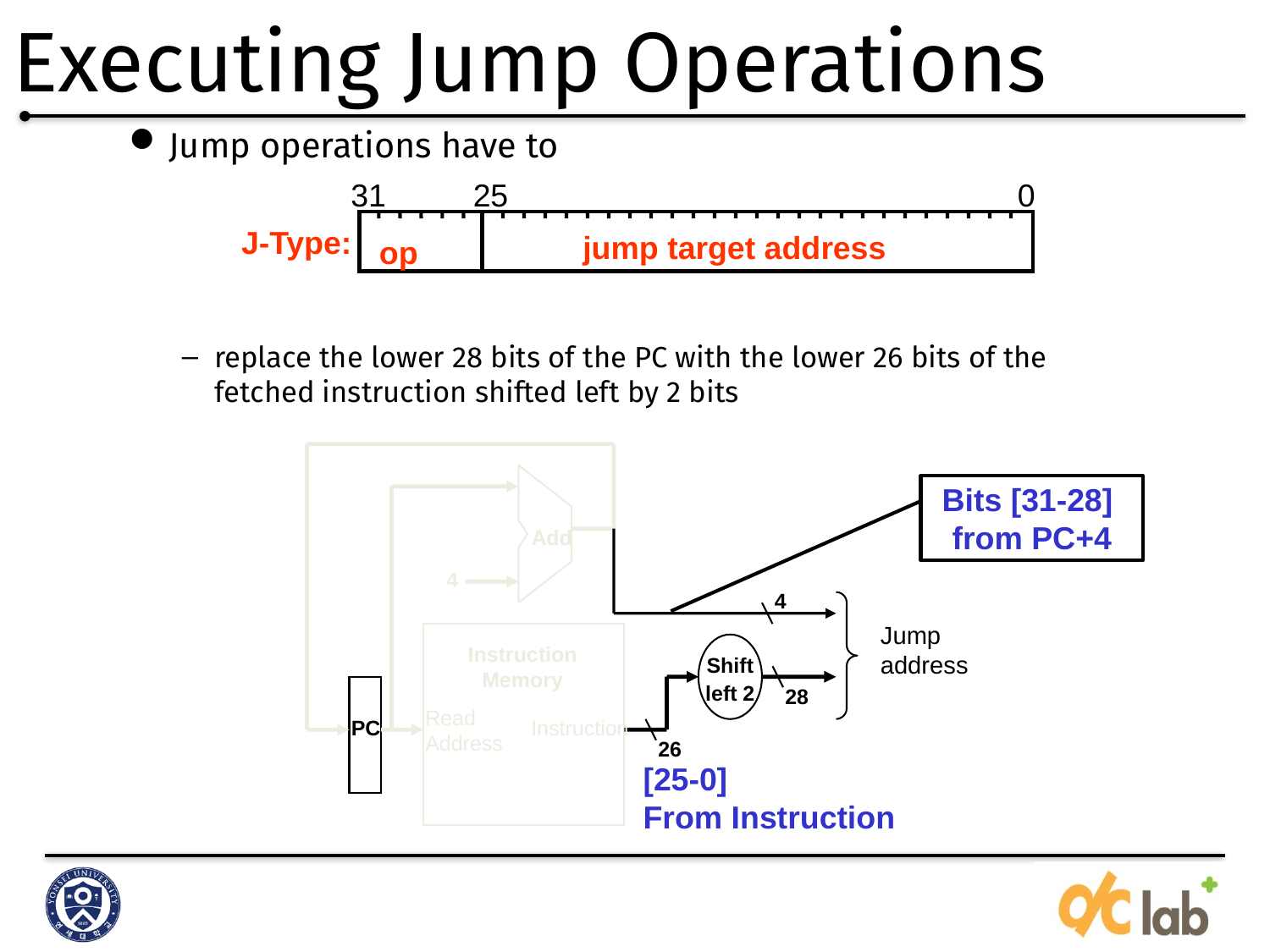

# Executing Jump Operations
Jump operations have to

replace the lower 28 bits of the PC with the lower 26 bits of the fetched instruction shifted left by 2 bits
31
25
0

J-Type:
jump target address
op

Bits [31-28]
from PC+4

Add

4

4

Jump
address

Instruction
Memory

Shift
left 2

28
Read
Address
PC
Instruction

26
[25-0]
From Instruction